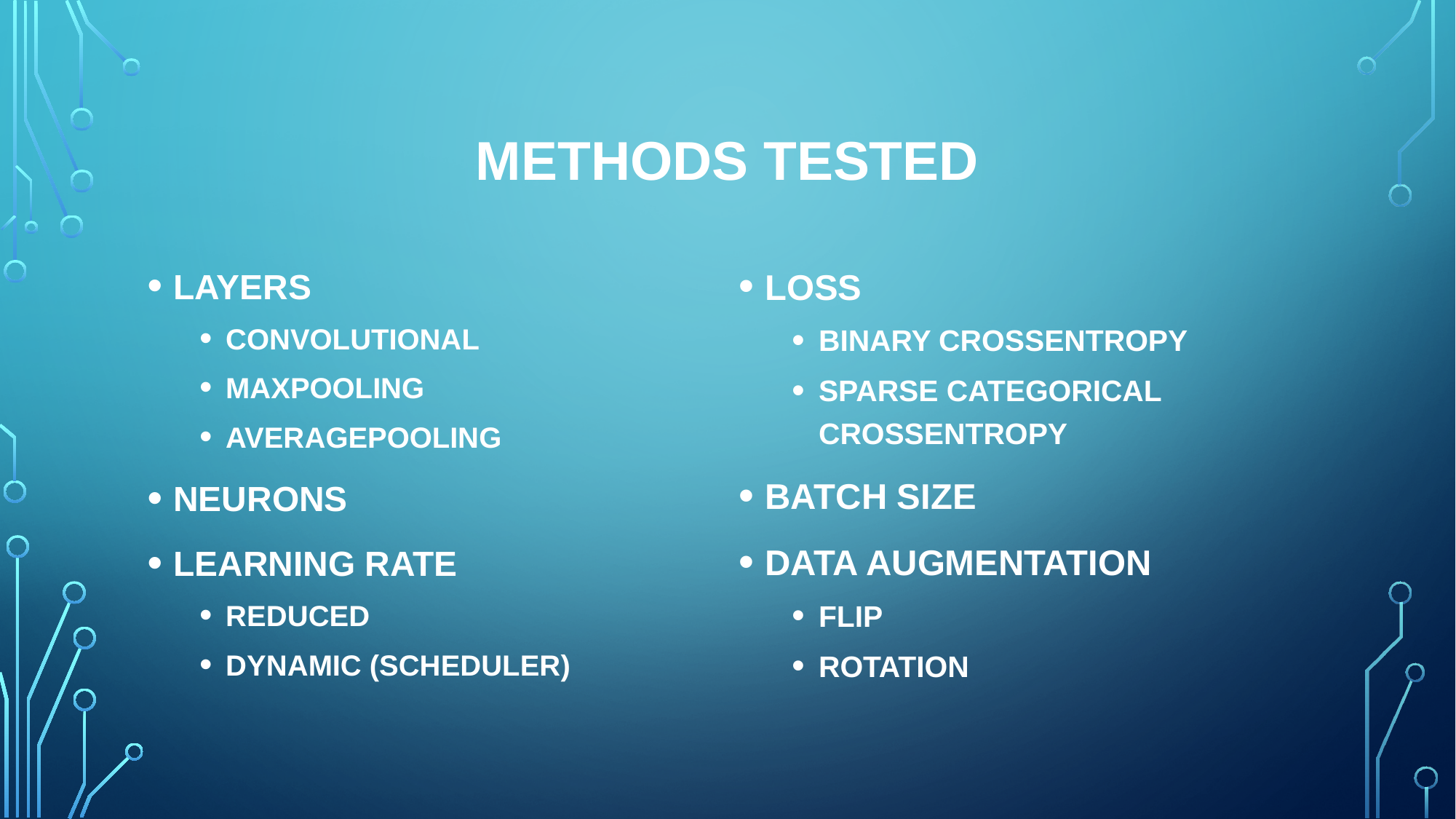

# Methods tested
LAYERS
CONVOLUTIONAL
MAXPOOLING
AVERAGEPOOLING
NEURONS
LEARNING RATE
REDUCED
DYNAMIC (SCHEDULER)
LOSS
BINARY CROSSENTROPY
SPARSE CATEGORICAL CROSSENTROPY
BATCH SIZE
DATA AUGMENTATION
FLIP
ROTATION